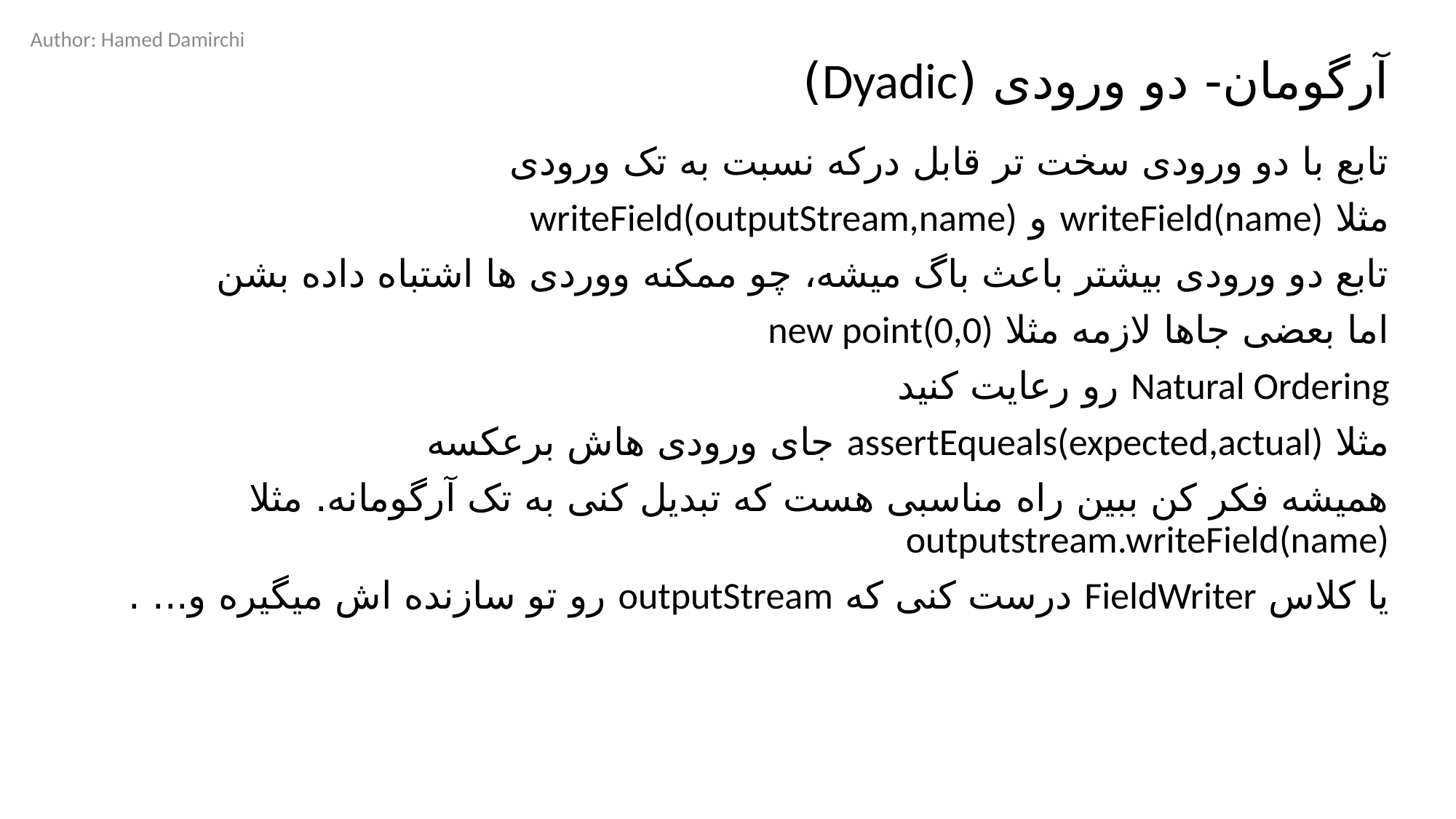

Author: Hamed Damirchi
# آرگومان- دو ورودی (Dyadic)
تابع با دو ورودی سخت تر قابل درکه نسبت به تک ورودی
مثلا writeField(name) و writeField(outputStream,name)
تابع دو ورودی بیشتر باعث باگ میشه، چو ممکنه ووردی ها اشتباه داده بشن
اما بعضی جاها لازمه مثلا new point(0,0)
Natural Ordering رو رعایت کنید
مثلا assertEqueals(expected,actual) جای ورودی هاش برعکسه
همیشه فکر کن ببین راه مناسبی هست که تبدیل کنی به تک آرگومانه. مثلا
outputstream.writeField(name)
یا کلاس FieldWriter درست کنی که outputStream رو تو سازنده اش میگیره و... .